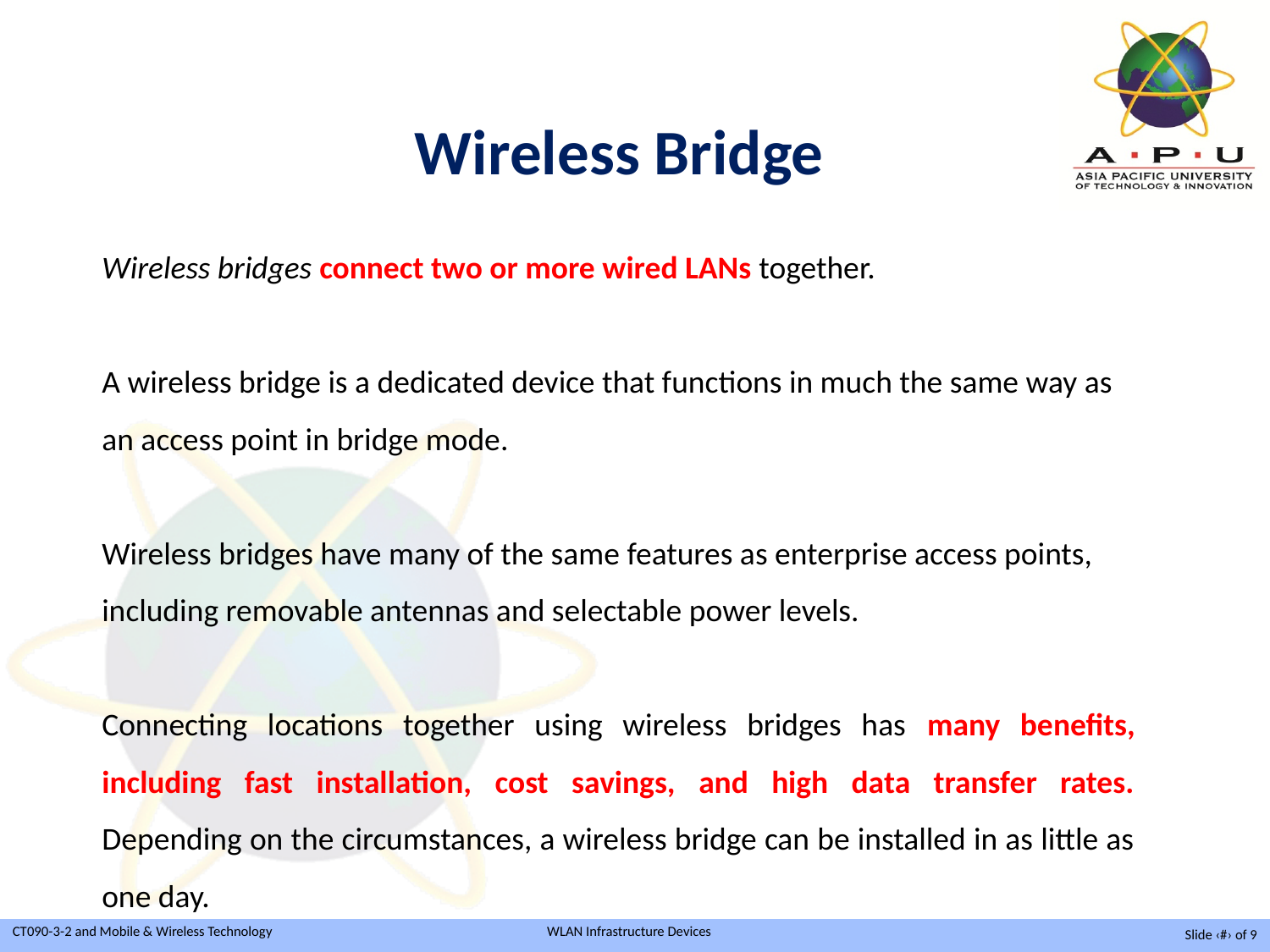

Wireless Bridge
Wireless bridges connect two or more wired LANs together.

A wireless bridge is a dedicated device that functions in much the same way as an access point in bridge mode.

Wireless bridges have many of the same features as enterprise access points, including removable antennas and selectable power levels.

Connecting locations together using wireless bridges has many benefits, including fast installation, cost savings, and high data transfer rates. Depending on the circumstances, a wireless bridge can be installed in as little as one day.

Slide ‹#› of 9